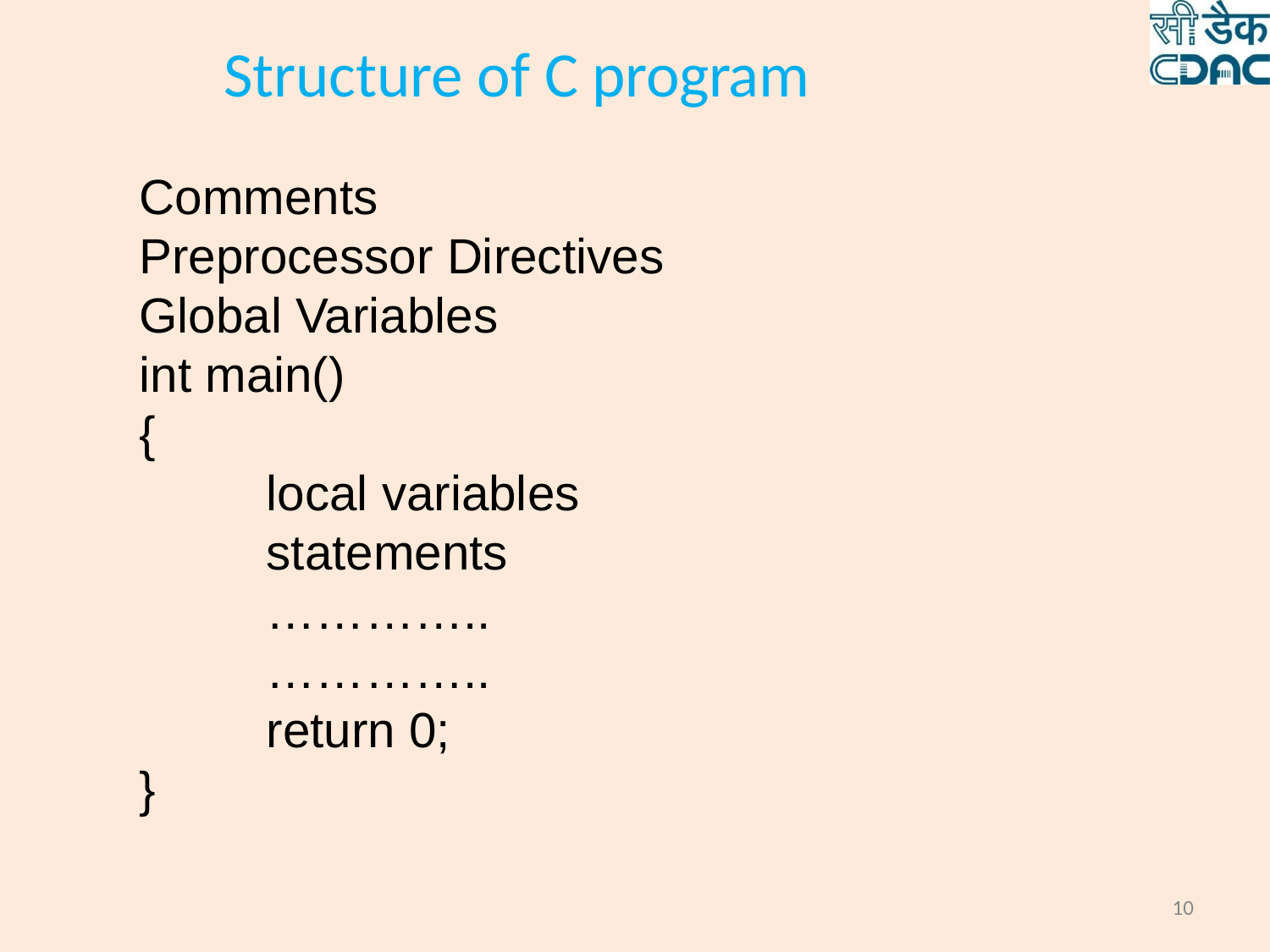

# Structure of C program
Comments
Preprocessor Directives
Global Variables
int main()
{
	local variables
	statements
	…………..
	…………..
	return 0;
}
10